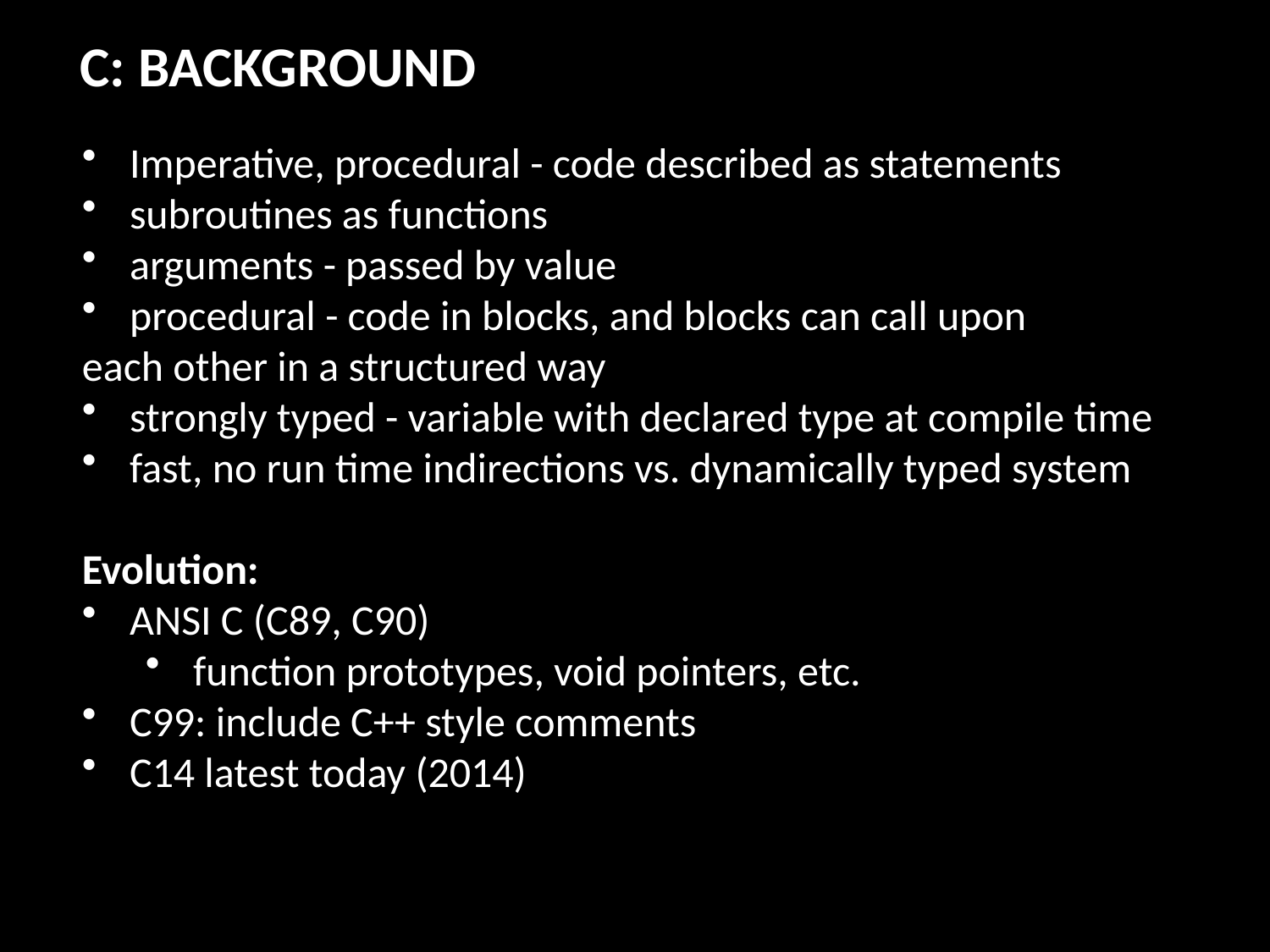

C: BACKGROUND
Imperative, procedural - code described as statements
subroutines as functions
arguments - passed by value
procedural - code in blocks, and blocks can call upon
each other in a structured way
strongly typed - variable with declared type at compile time
fast, no run time indirections vs. dynamically typed system

Evolution:
ANSI C (C89, C90)
function prototypes, void pointers, etc.
C99: include C++ style comments
C14 latest today (2014)